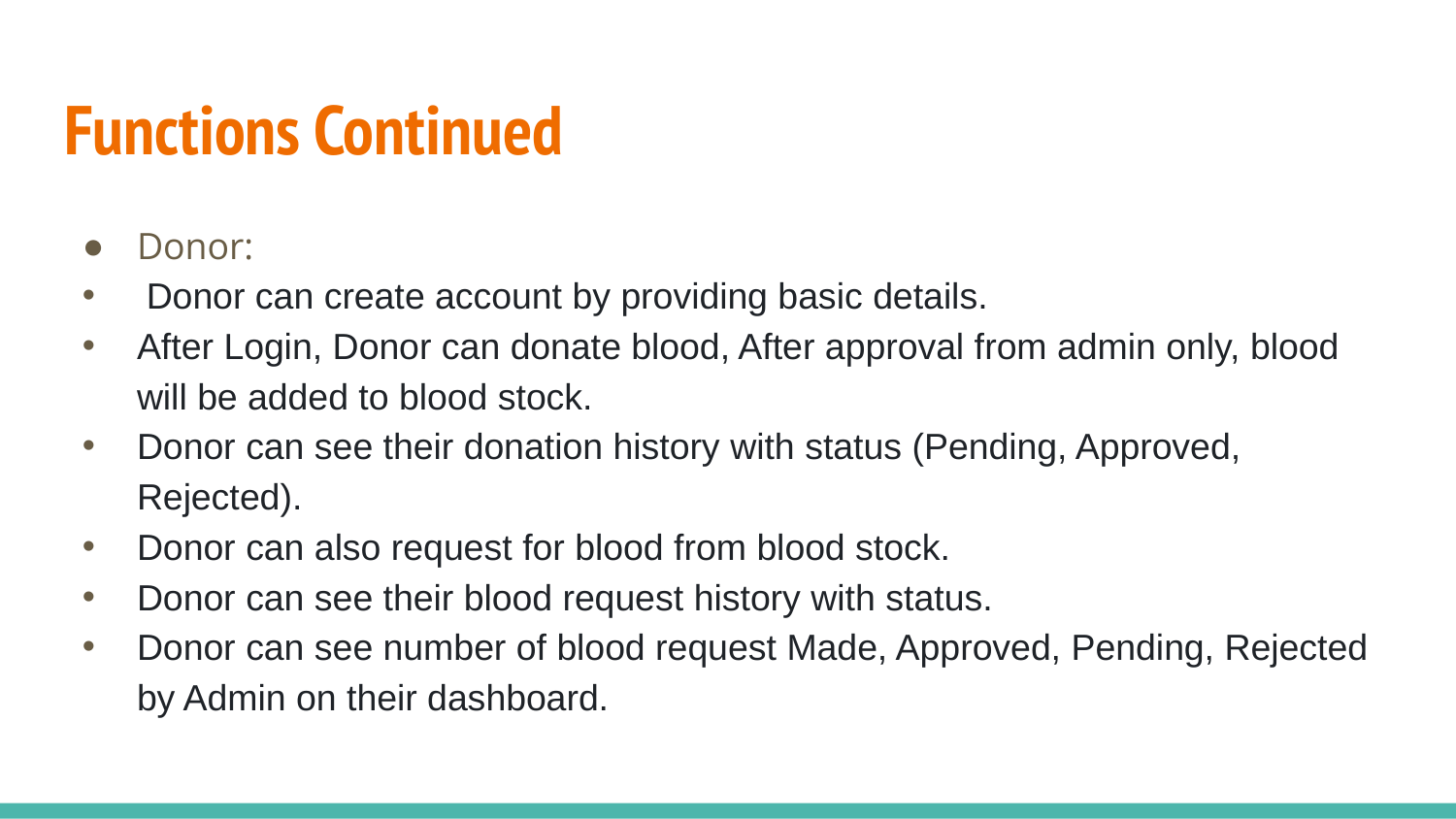

# Functions Continued
Donor:
 Donor can create account by providing basic details.
After Login, Donor can donate blood, After approval from admin only, blood will be added to blood stock.
Donor can see their donation history with status (Pending, Approved, Rejected).
Donor can also request for blood from blood stock.
Donor can see their blood request history with status.
Donor can see number of blood request Made, Approved, Pending, Rejected by Admin on their dashboard.